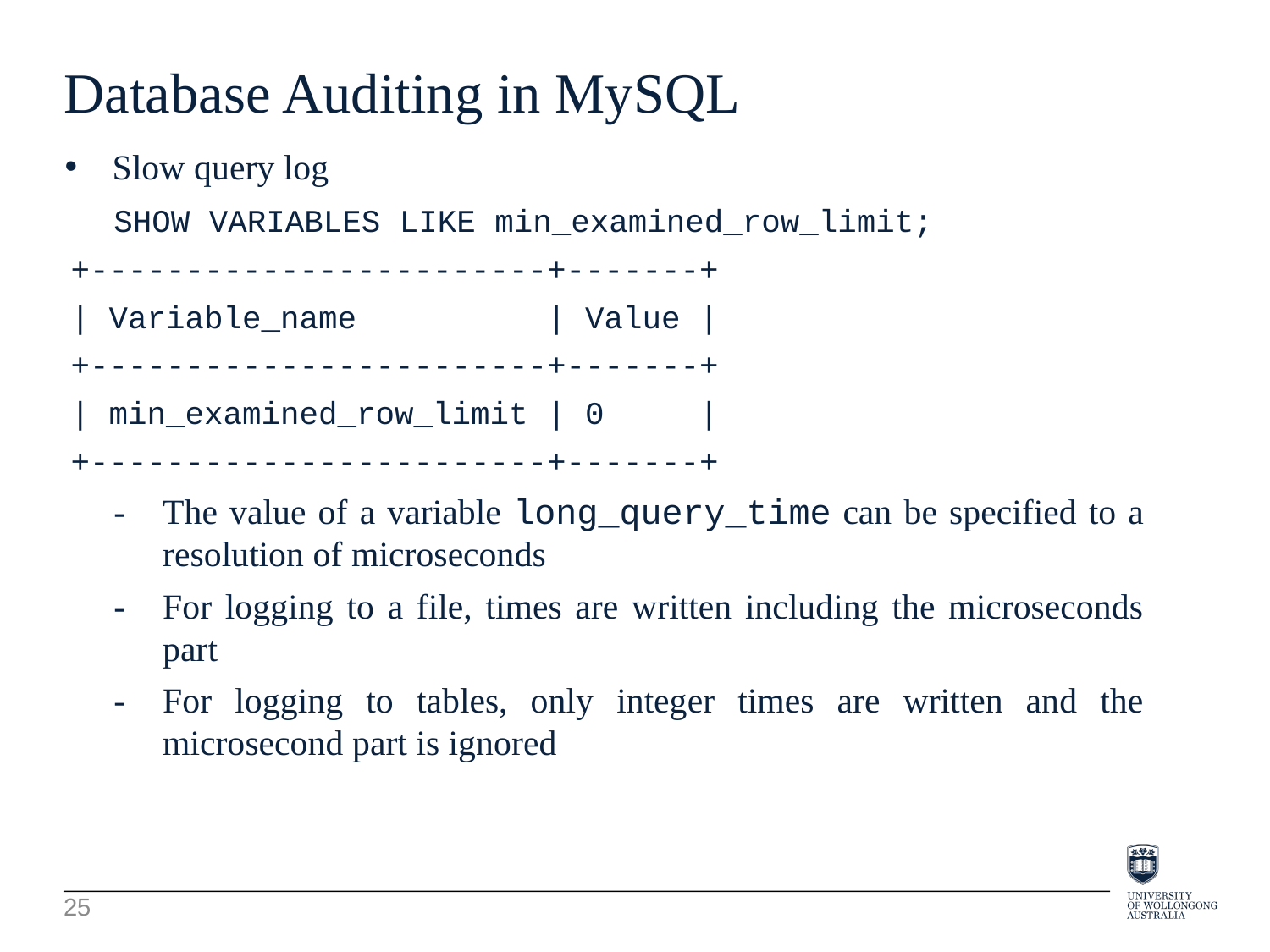

Database Auditing in MySQL
Slow query log
	SHOW VARIABLES LIKE min_examined_row_limit;
+------------------------+-------+
| Variable_name          | Value |
+------------------------+-------+
| min_examined_row_limit | 0     |
+------------------------+-------+
-	The value of a variable long_query_time can be specified to a resolution of microseconds
-	For logging to a file, times are written including the microseconds part
-	For logging to tables, only integer times are written and the microsecond part is ignored
25